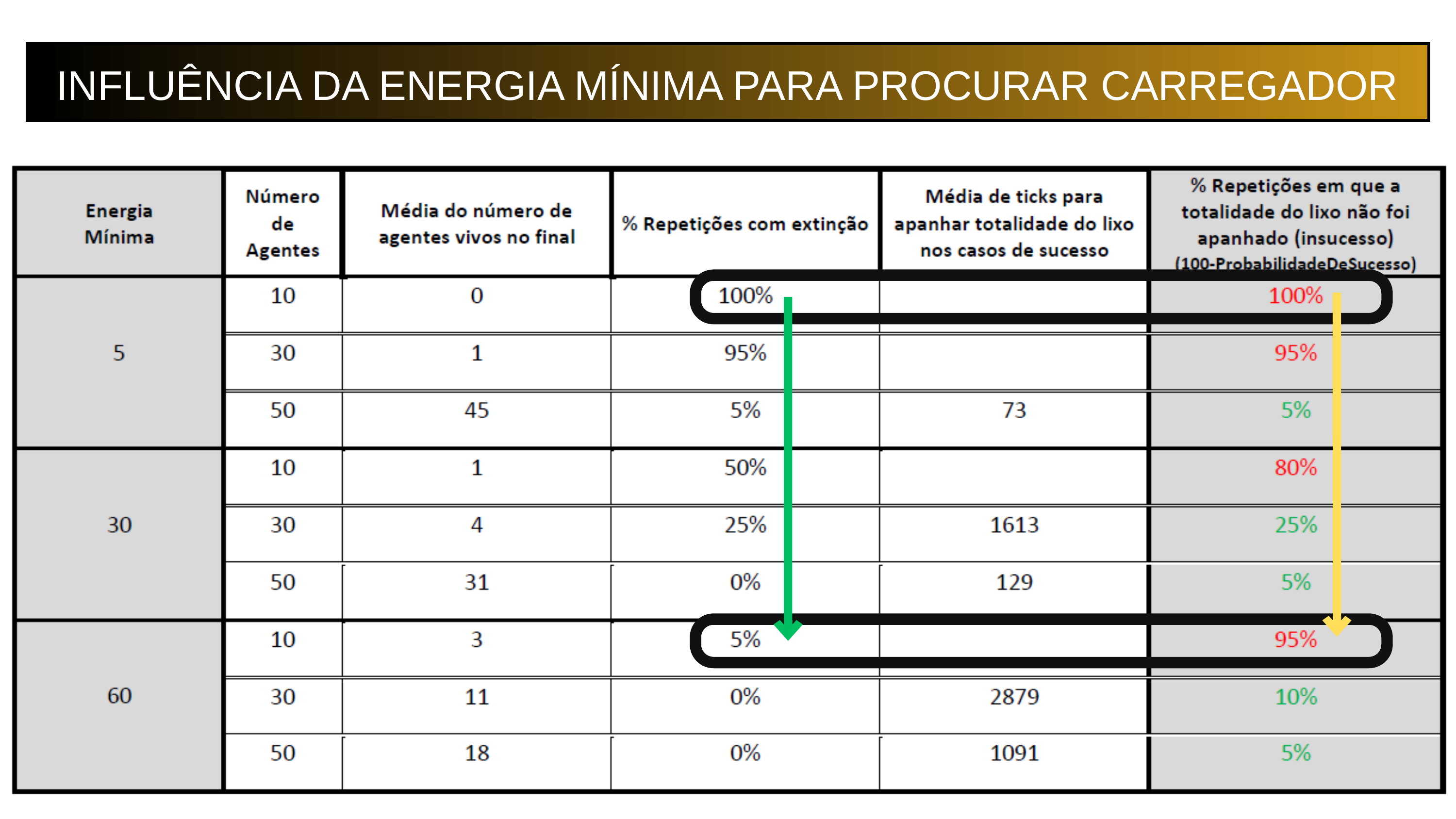

INFLUÊNCIA DA ENERGIA MÍNIMA PARA PROCURAR CARREGADOR